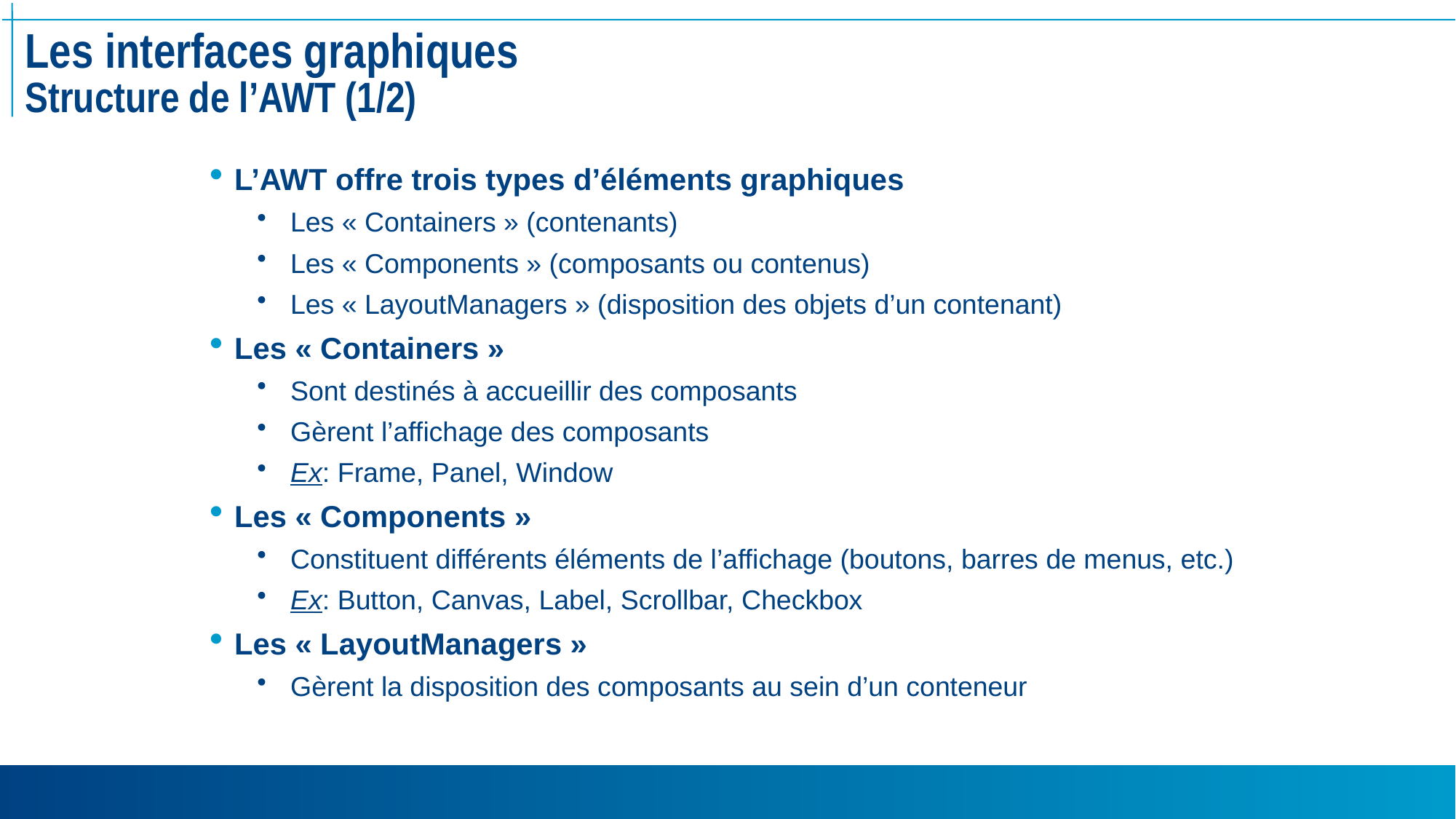

# Les interfaces graphiques Structure de l’AWT (1/2)
L’AWT offre trois types d’éléments graphiques
Les « Containers » (contenants)
Les « Components » (composants ou contenus)
Les « LayoutManagers » (disposition des objets d’un contenant)
Les « Containers »
Sont destinés à accueillir des composants
Gèrent l’affichage des composants
Ex: Frame, Panel, Window
Les « Components »
Constituent différents éléments de l’affichage (boutons, barres de menus, etc.)
Ex: Button, Canvas, Label, Scrollbar, Checkbox
Les « LayoutManagers »
Gèrent la disposition des composants au sein d’un conteneur